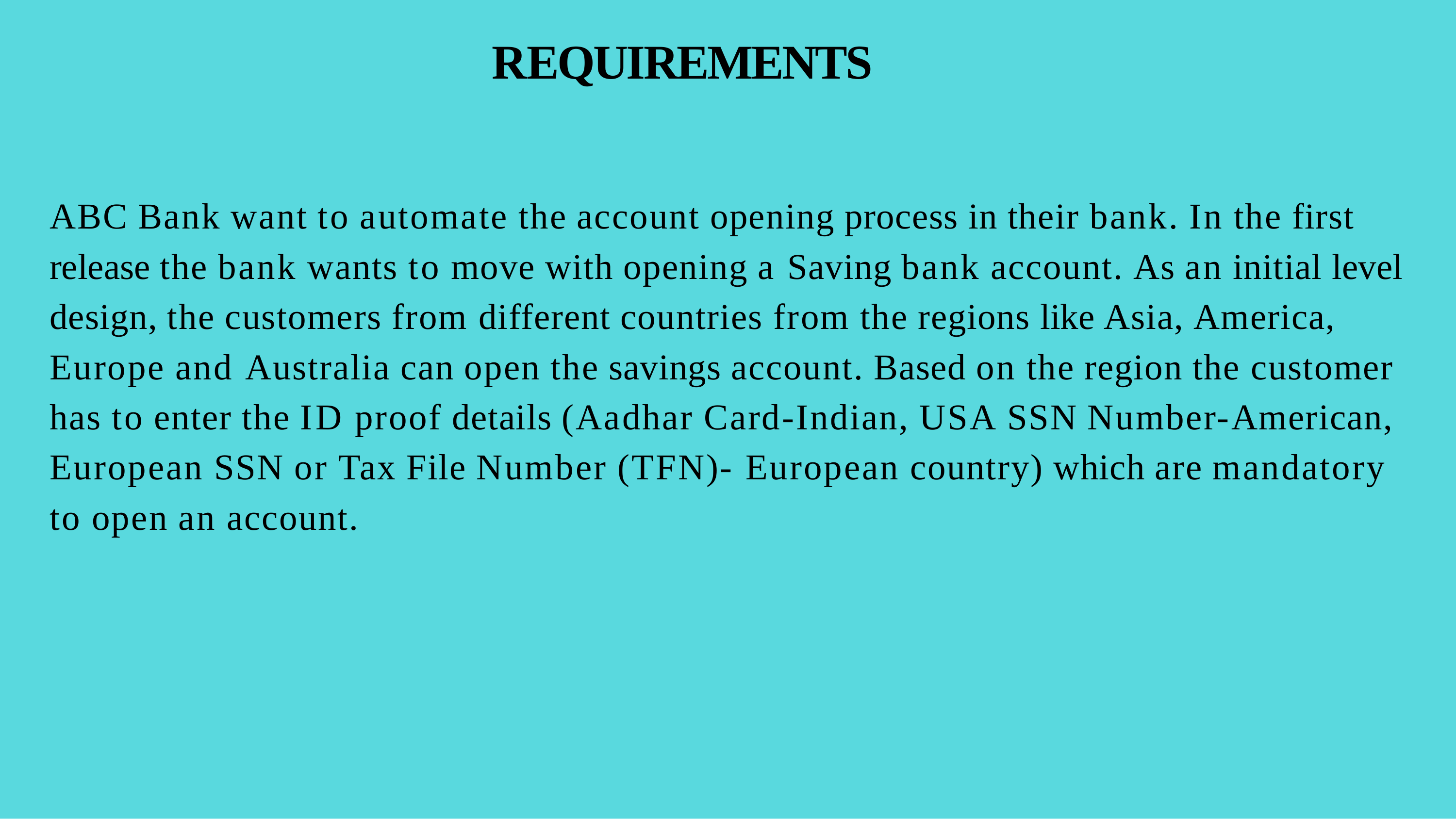

# REQUIREMENTS
ABC Bank want to automate the account opening process in their bank. In the first release the bank wants to move with opening a Saving bank account. As an initial level design, the customers from different countries from the regions like Asia, America, Europe and Australia can open the savings account. Based on the region the customer has to enter the ID proof details (Aadhar Card-Indian, USA SSN Number-American, European SSN or Tax File Number (TFN)- European country) which are mandatory to open an account.